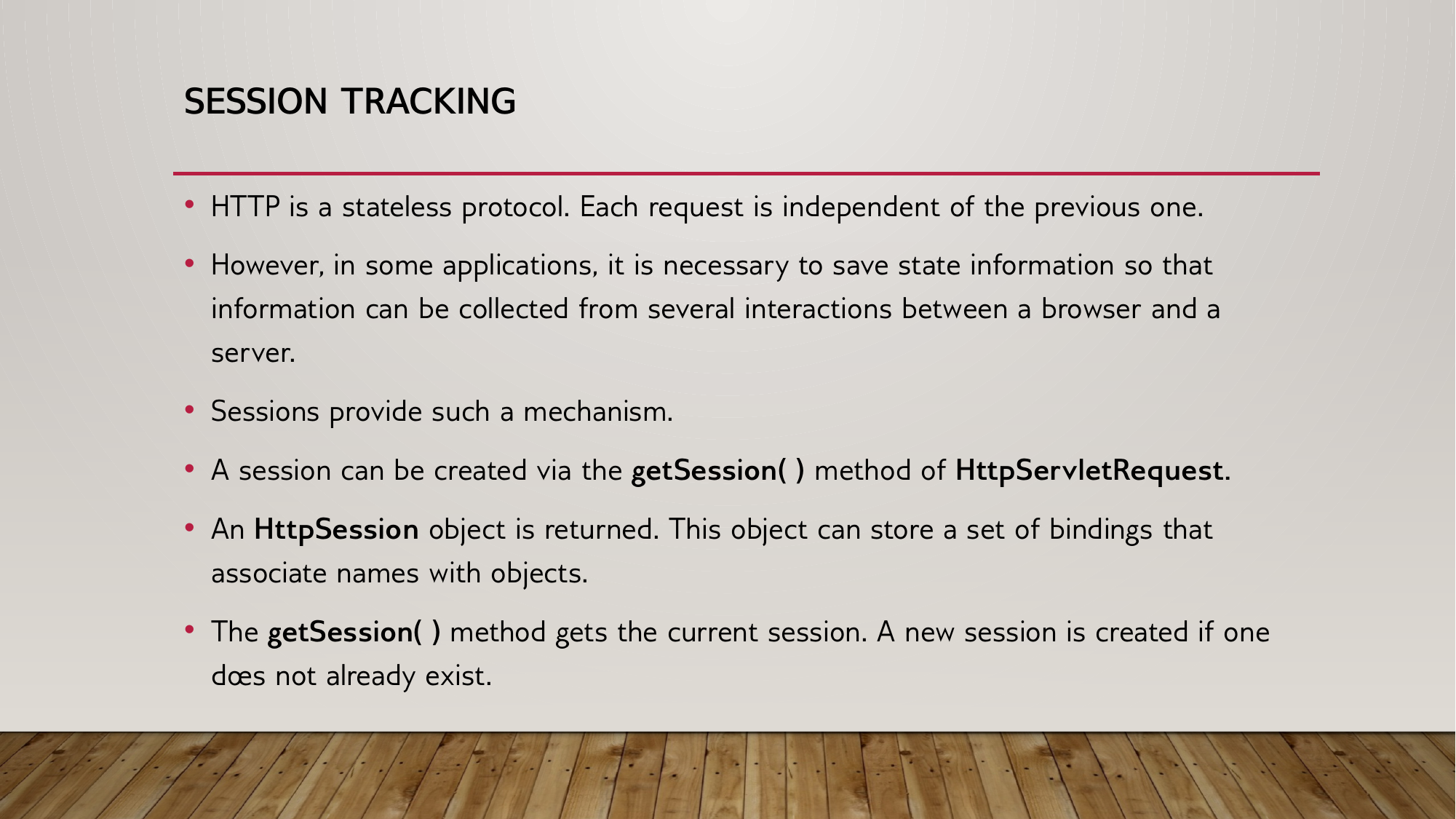

# Session Tracking
HTTP is a stateless protocol. Each request is independent of the previous one.
However, in some applications, it is necessary to save state information so that information can be collected from several interactions between a browser and a server.
Sessions provide such a mechanism.
A session can be created via the getSession( ) method of HttpServletRequest.
An HttpSession object is returned. This object can store a set of bindings that associate names with objects.
The getSession( ) method gets the current session. A new session is created if one does not already exist.